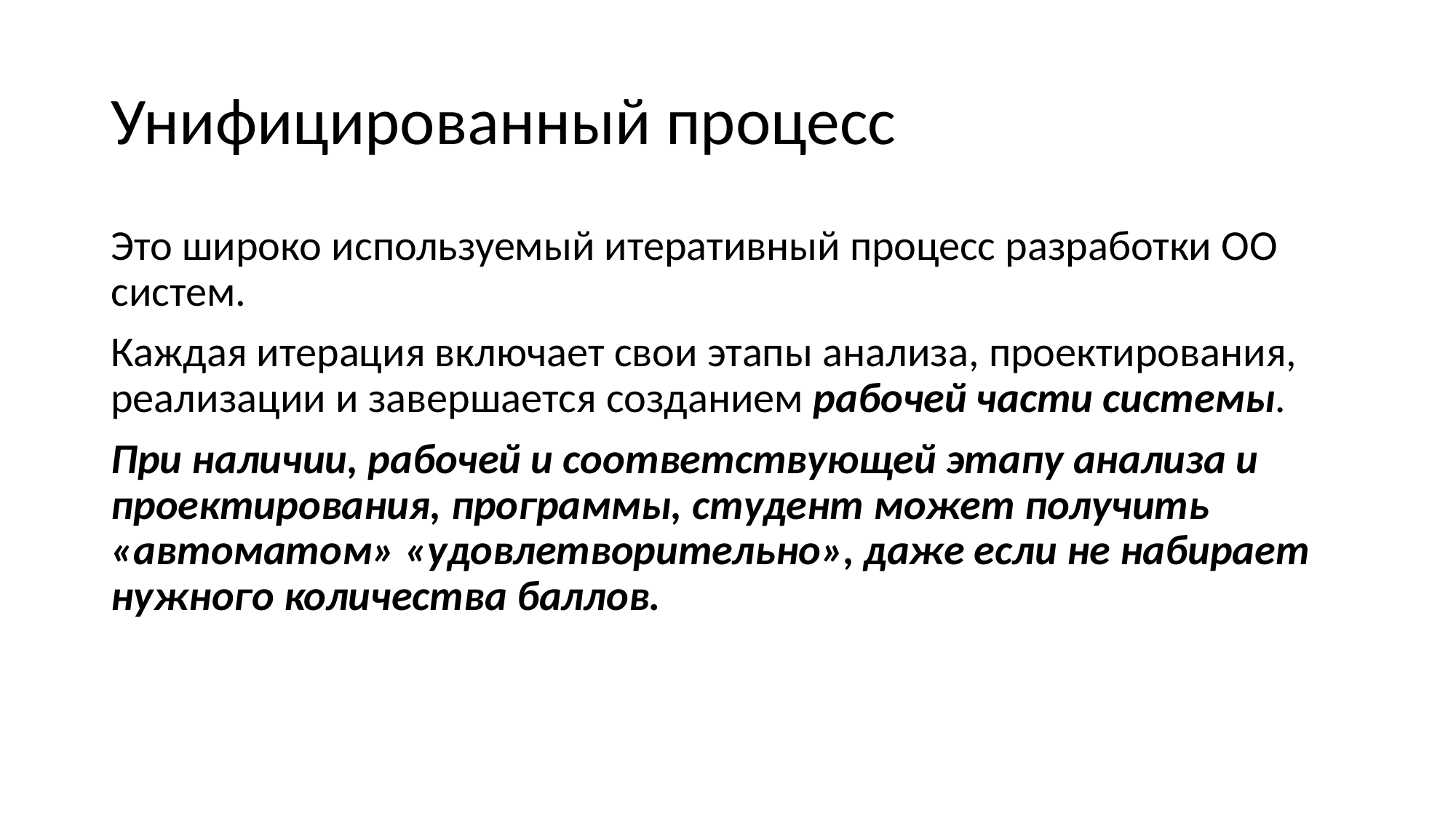

# Унифицированный процесс
Это широко используемый итеративный процесс разработки ОО систем.
Каждая итерация включает свои этапы анализа, проектирования, реализации и завершается созданием рабочей части системы.
При наличии, рабочей и соответствующей этапу анализа и проектирования, программы, студент может получить «автоматом» «удовлетворительно», даже если не набирает нужного количества баллов.